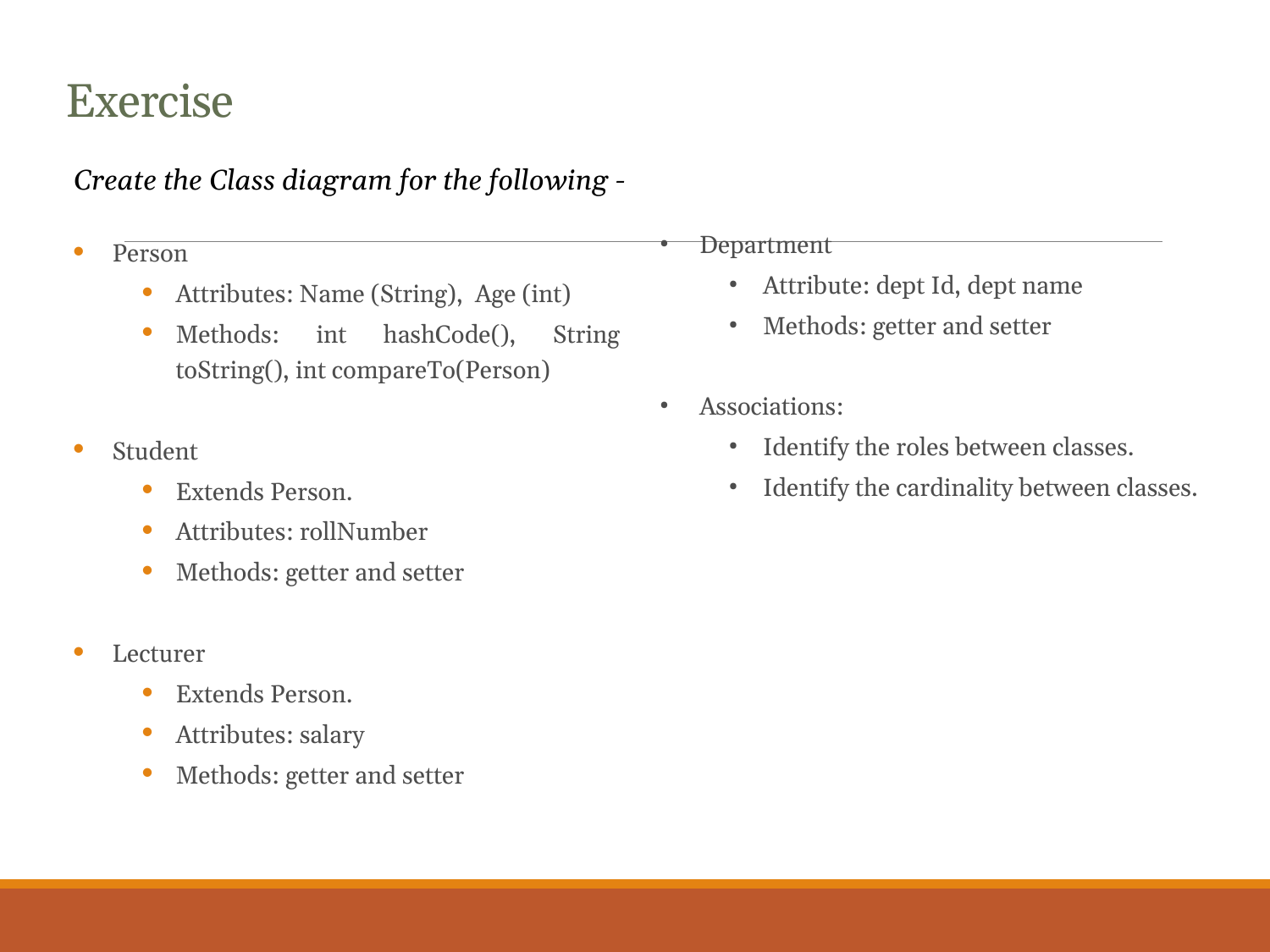

# Exercise
Create the Class diagram for the following -

Department
Attribute: dept Id, dept name
Methods: getter and setter

Associations:
Identify the roles between classes.
Identify the cardinality between classes.
Person
Attributes: Name (String),  Age (int)
Methods: int hashCode(), String toString(), int compareTo(Person)

Student
Extends Person.
Attributes: rollNumber
Methods: getter and setter

Lecturer
Extends Person.
Attributes: salary
Methods: getter and setter